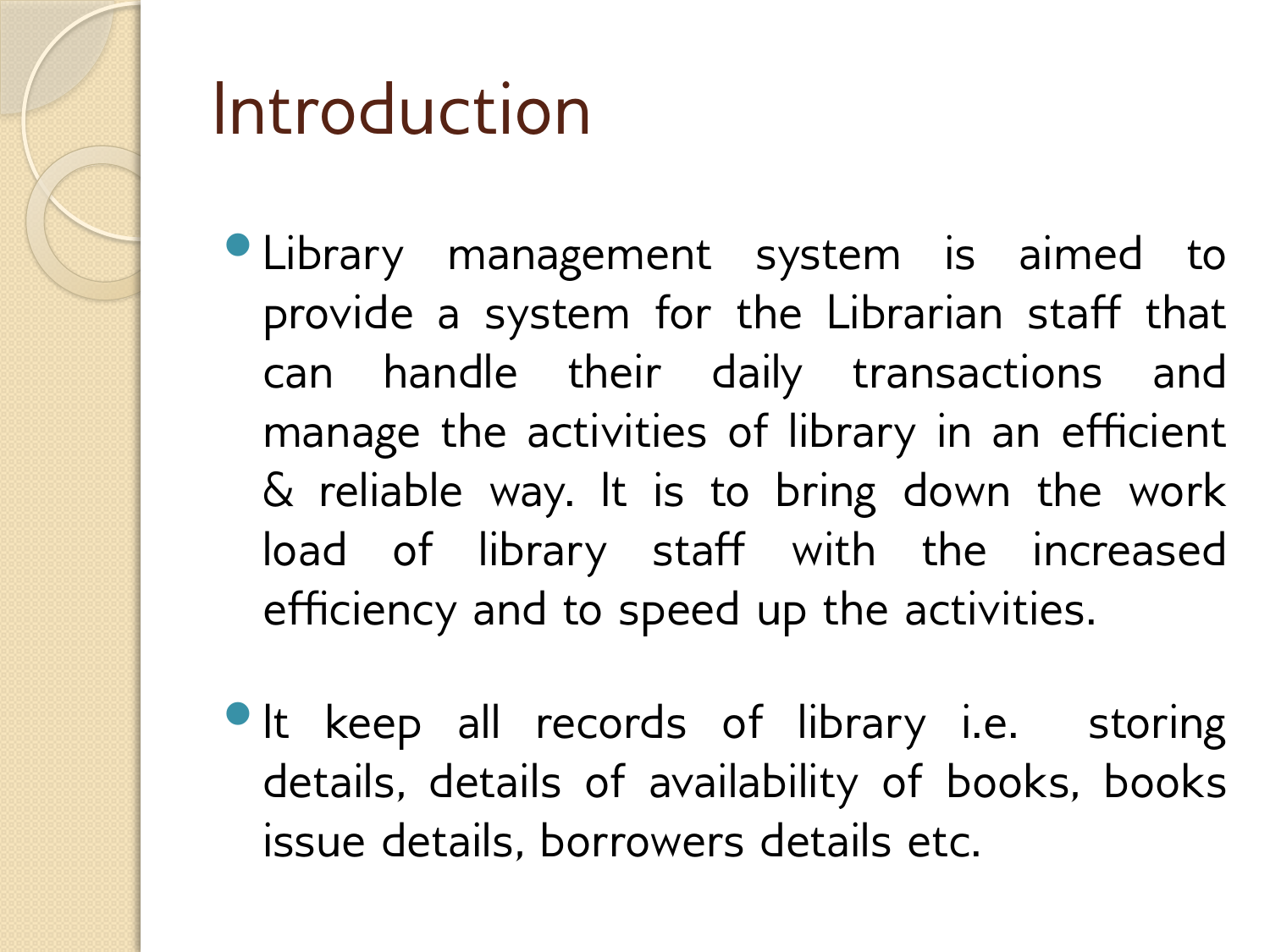

# Introduction

Library management system is aimed to provide a system for the Librarian staff that can handle their daily transactions and manage the activities of library in an efficient & reliable way. It is to bring down the work load of library staff with the increased efficiency and to speed up the activities.

It keep all records of library i.e.  storing details, details of availability of books, books issue details, borrowers details etc.